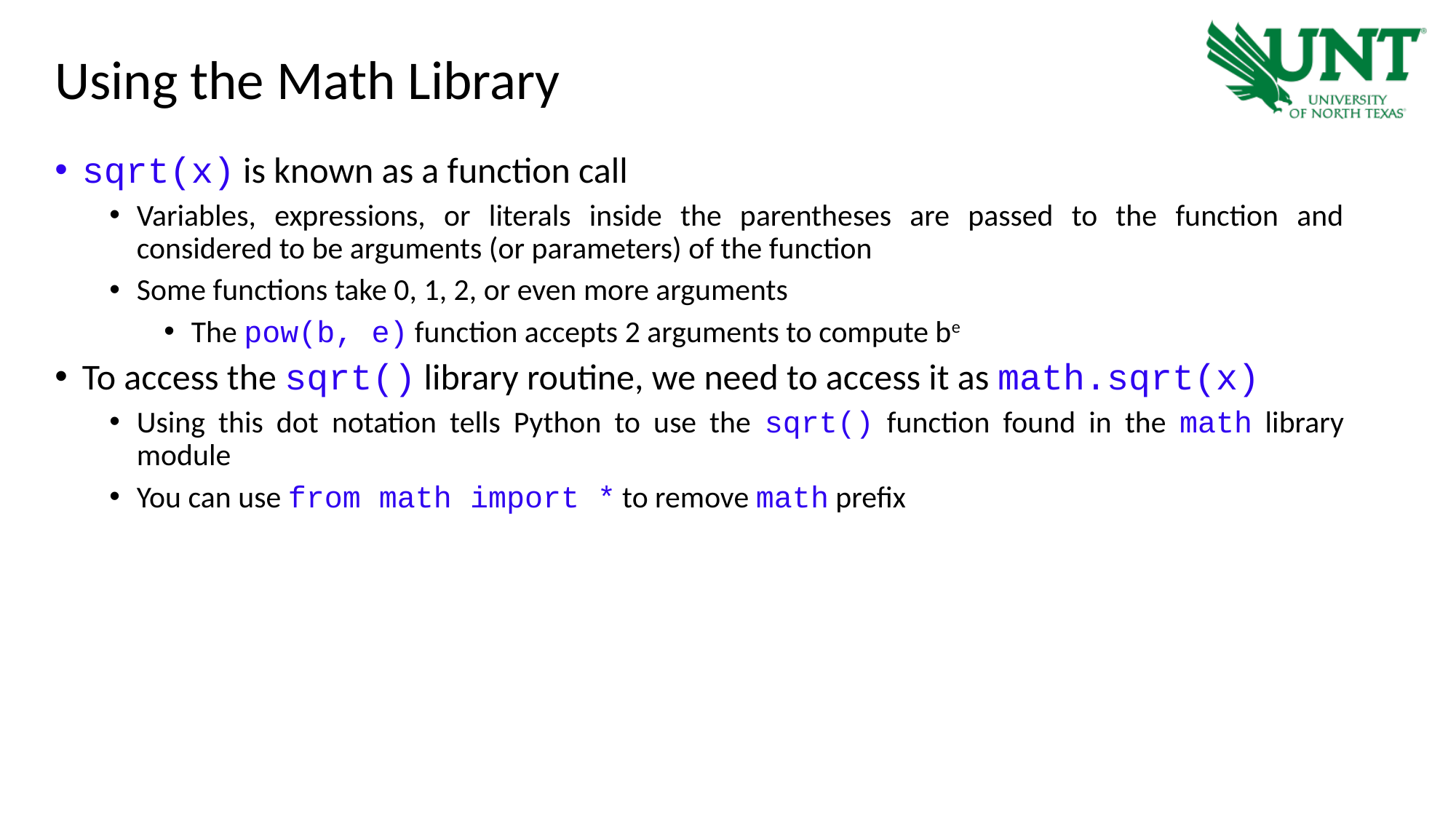

# Using the Math Library
sqrt(x) is known as a function call
Variables, expressions, or literals inside the parentheses are passed to the function and considered to be arguments (or parameters) of the function
Some functions take 0, 1, 2, or even more arguments
The pow(b, e) function accepts 2 arguments to compute be
To access the sqrt() library routine, we need to access it as math.sqrt(x)
Using this dot notation tells Python to use the sqrt() function found in the math library module
You can use from math import * to remove math prefix